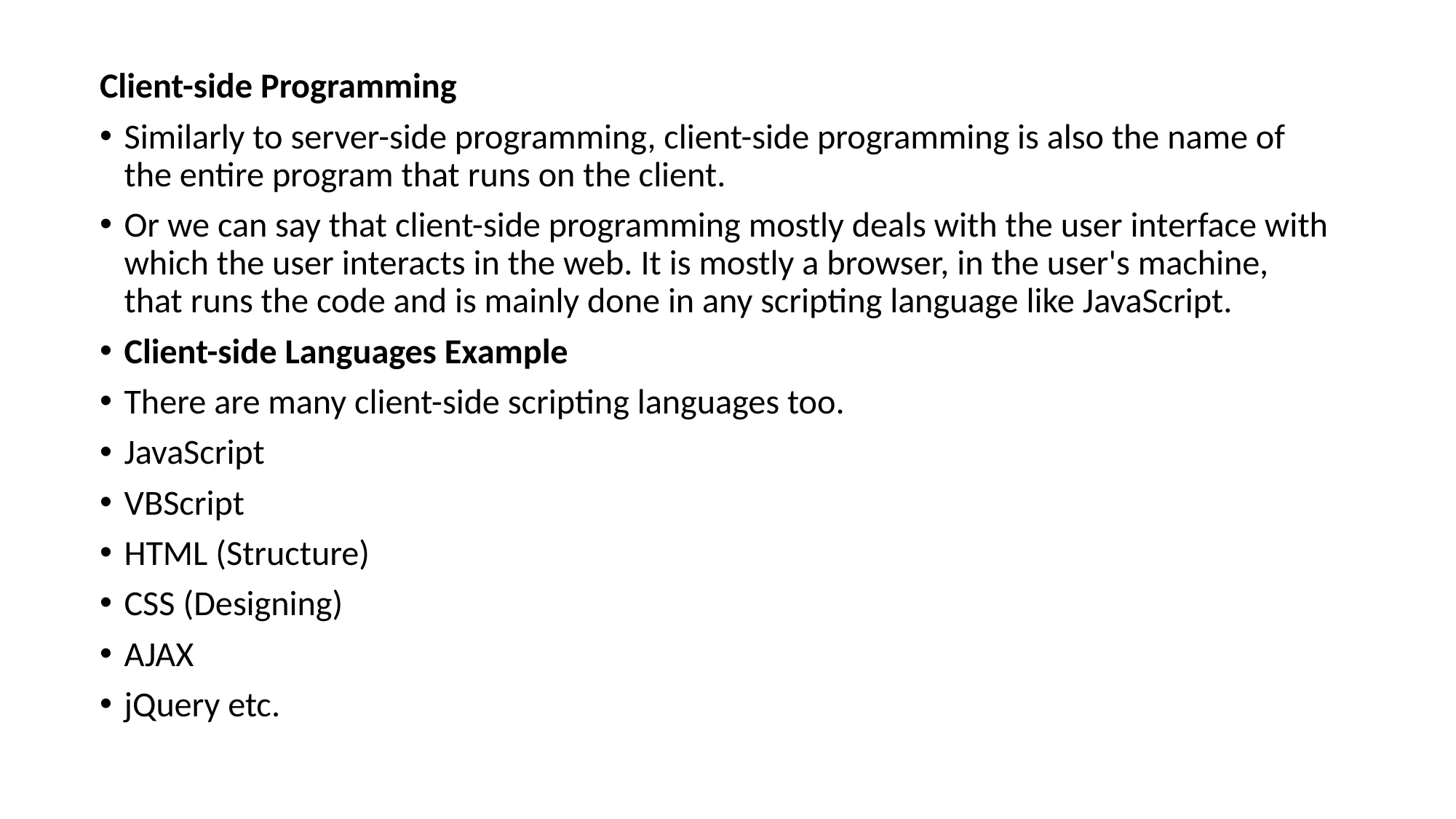

Client-side Programming
Similarly to server-side programming, client-side programming is also the name of the entire program that runs on the client.
Or we can say that client-side programming mostly deals with the user interface with which the user interacts in the web. It is mostly a browser, in the user's machine, that runs the code and is mainly done in any scripting language like JavaScript.
Client-side Languages Example
There are many client-side scripting languages too.
JavaScript
VBScript
HTML (Structure)
CSS (Designing)
AJAX
jQuery etc.